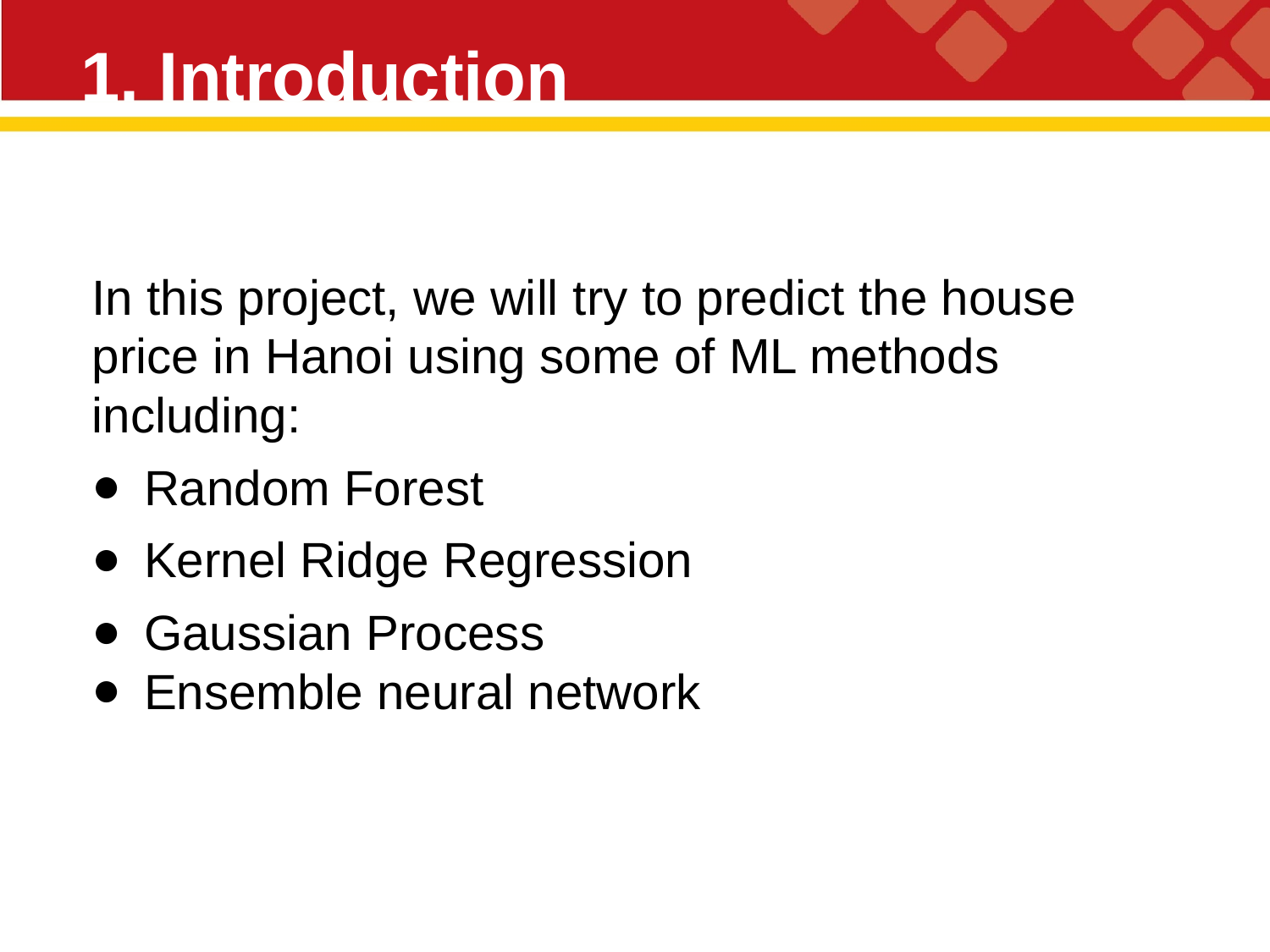

1. Introduction
In this project, we will try to predict the house price in Hanoi using some of ML methods including:
Random Forest
Kernel Ridge Regression
Gaussian Process
Ensemble neural network